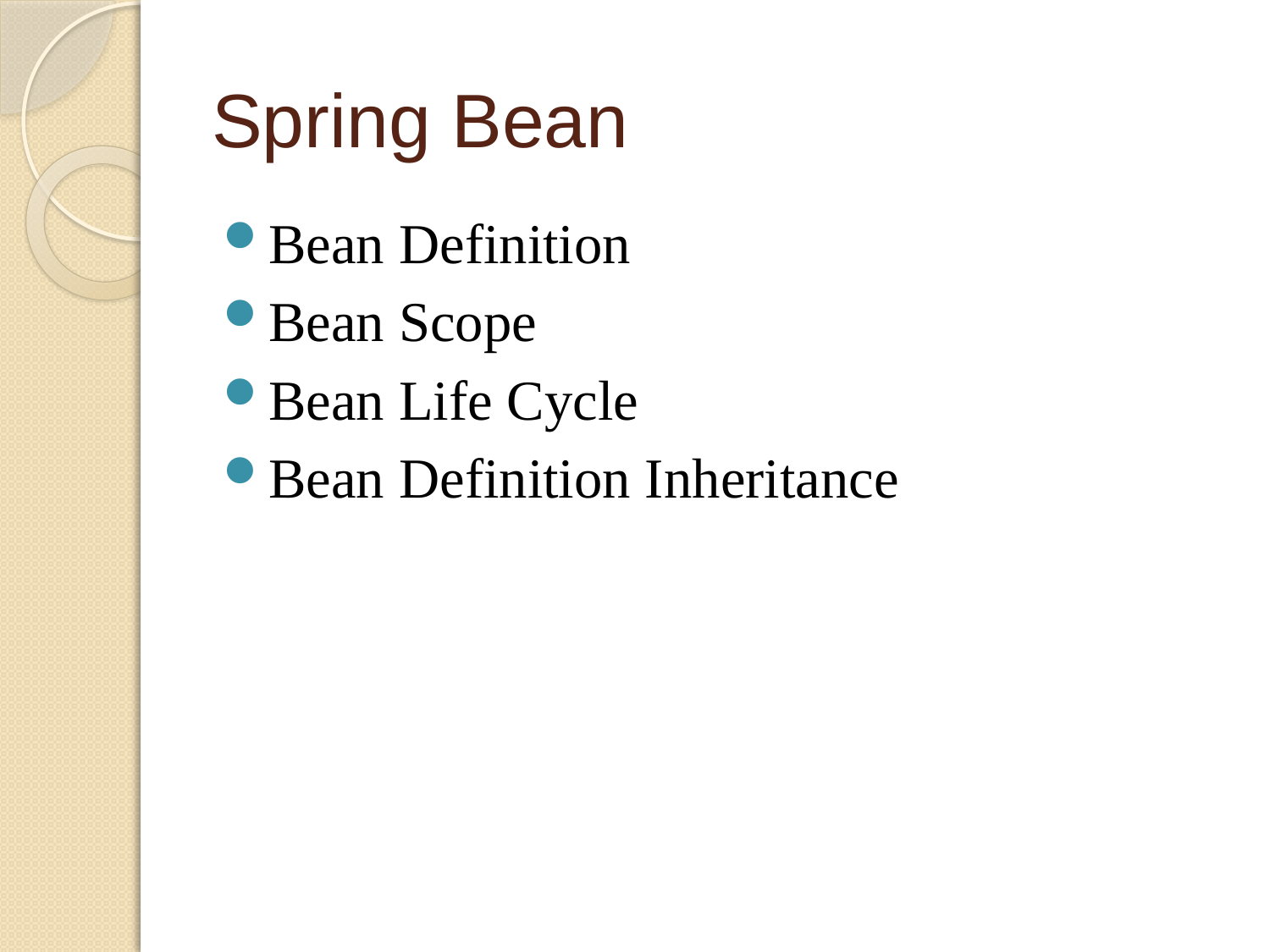

# Spring Bean
Bean Definition
Bean Scope
Bean Life Cycle
Bean Definition Inheritance